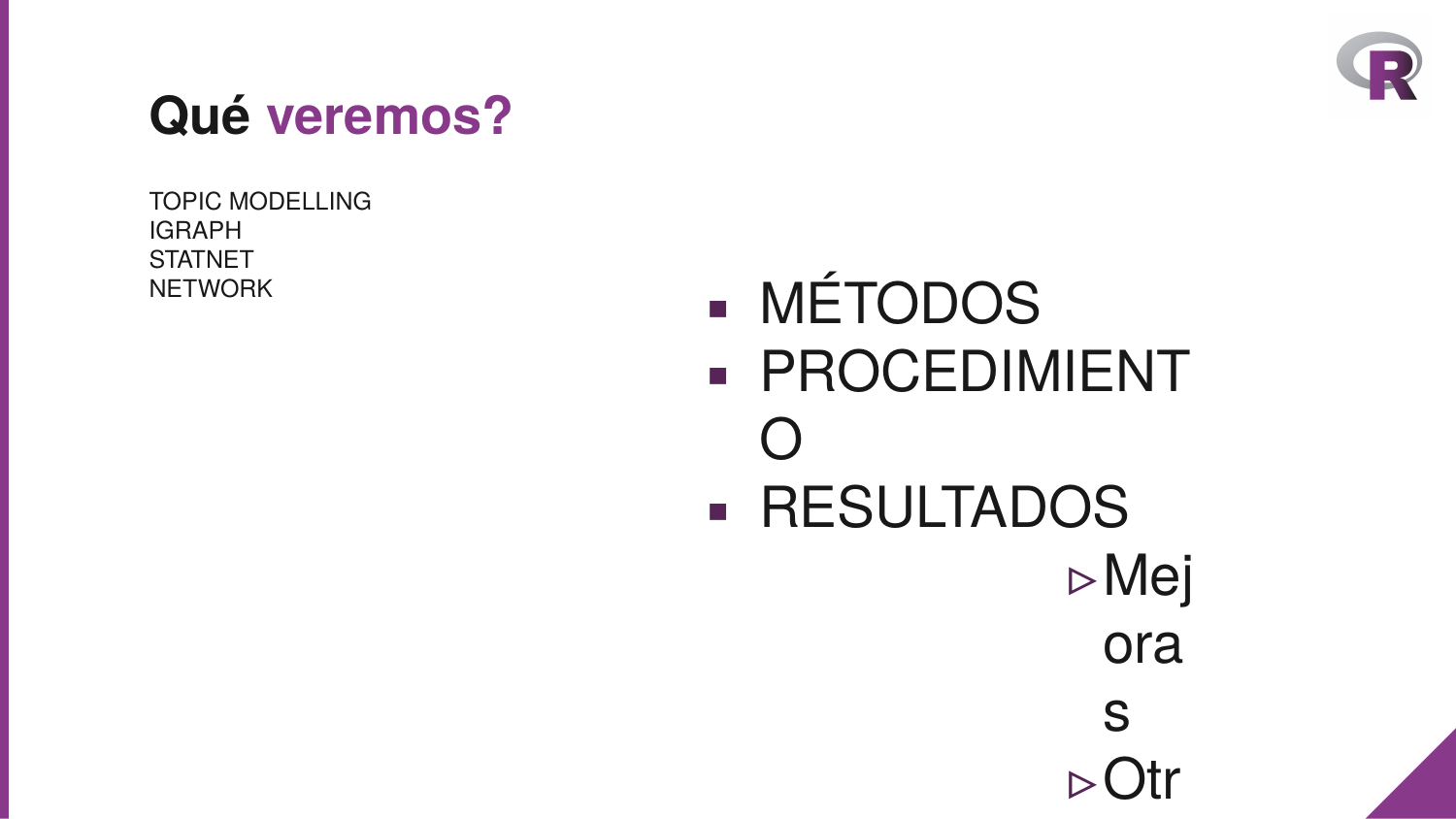

# Qué veremos?
TOPIC MODELLING
IGRAPH
STATNET
NETWORK

MÉTODOS
PROCEDIMIENTO
RESULTADOS
Mejoras
Otras opciones